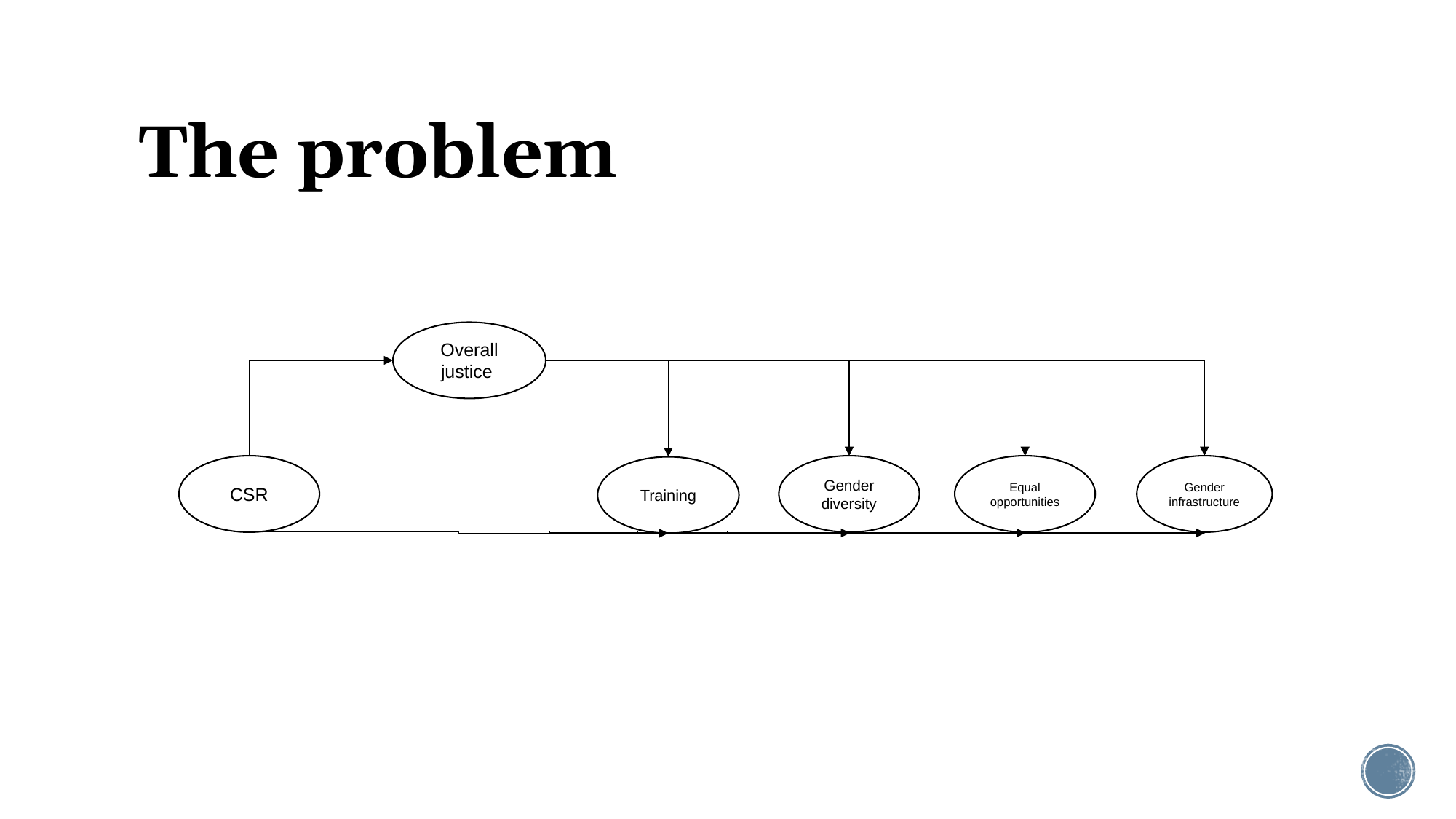

# The problem
Overall justice
CSR
Gender diversity
Equal opportunities
Gender infrastructure
Training